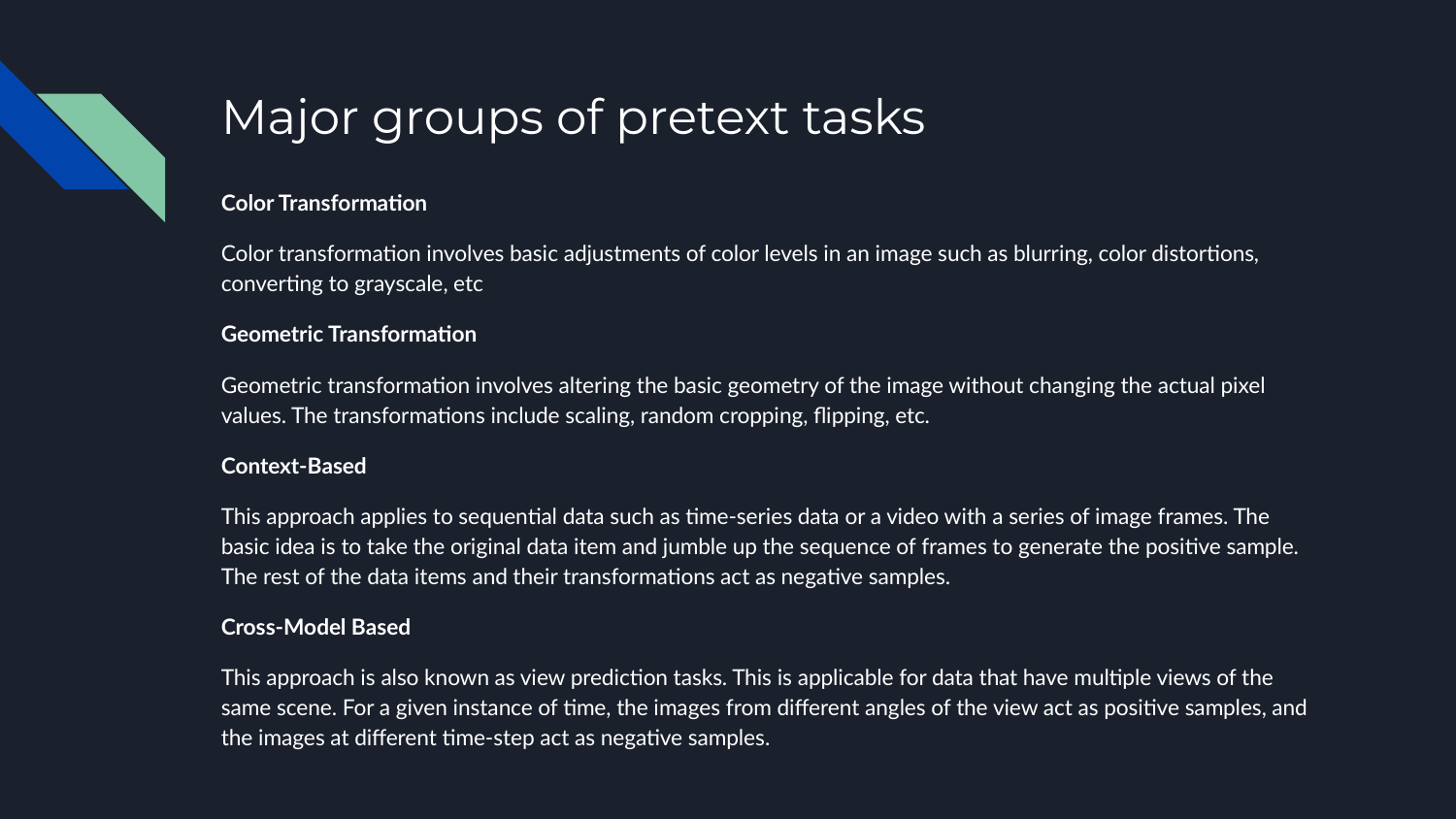

# Major groups of pretext tasks
Color Transformation
Color transformation involves basic adjustments of color levels in an image such as blurring, color distortions, converting to grayscale, etc
Geometric Transformation
Geometric transformation involves altering the basic geometry of the image without changing the actual pixel values. The transformations include scaling, random cropping, flipping, etc.
Context-Based
This approach applies to sequential data such as time-series data or a video with a series of image frames. The basic idea is to take the original data item and jumble up the sequence of frames to generate the positive sample. The rest of the data items and their transformations act as negative samples.
Cross-Model Based
This approach is also known as view prediction tasks. This is applicable for data that have multiple views of the same scene. For a given instance of time, the images from different angles of the view act as positive samples, and the images at different time-step act as negative samples.